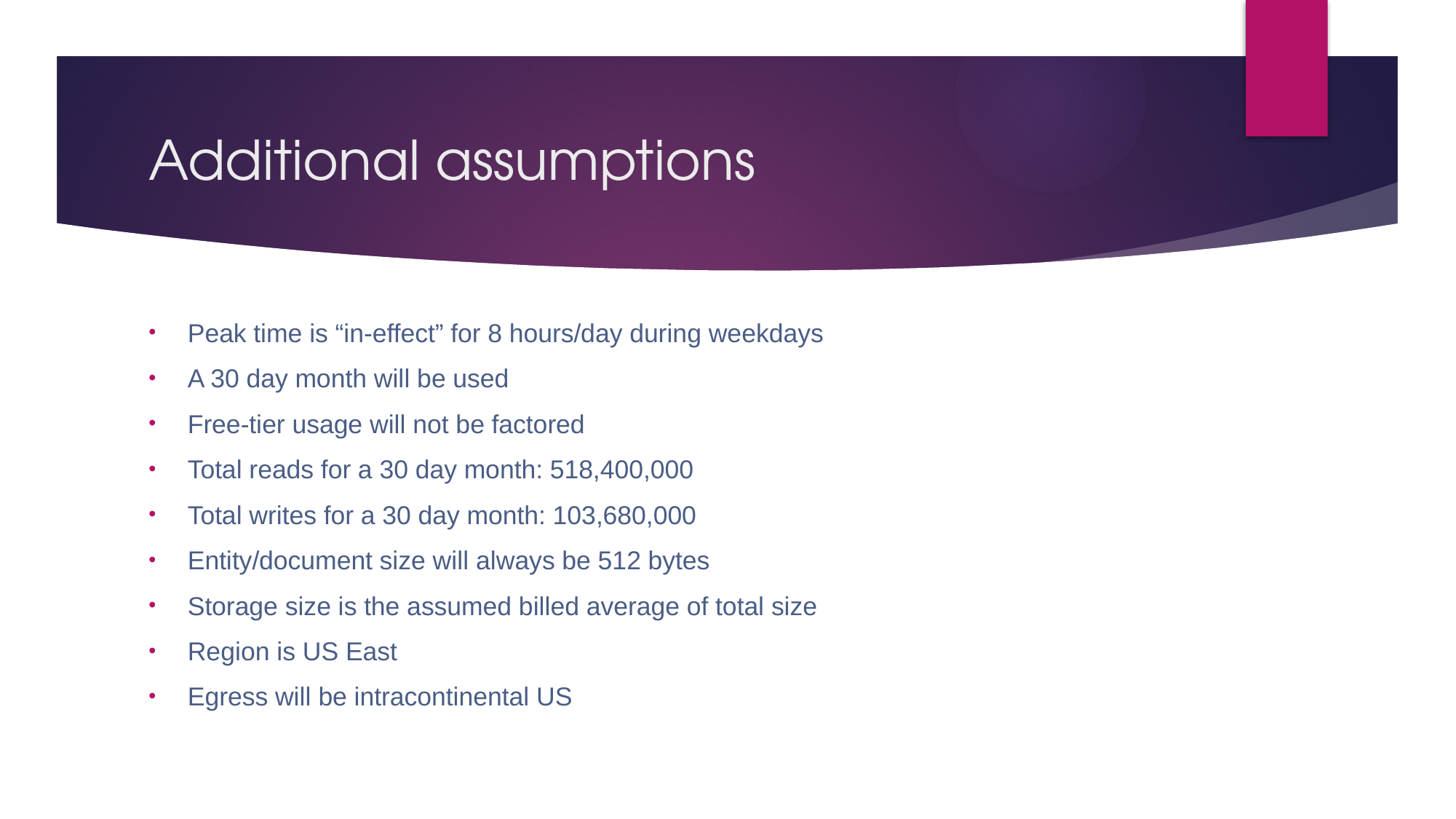

# Additional assumptions
Peak time is “in-effect” for 8 hours/day during weekdays
A 30 day month will be used
Free-tier usage will not be factored
Total reads for a 30 day month: 518,400,000
Total writes for a 30 day month: 103,680,000
Entity/document size will always be 512 bytes
Storage size is the assumed billed average of total size
Region is US East
Egress will be intracontinental US